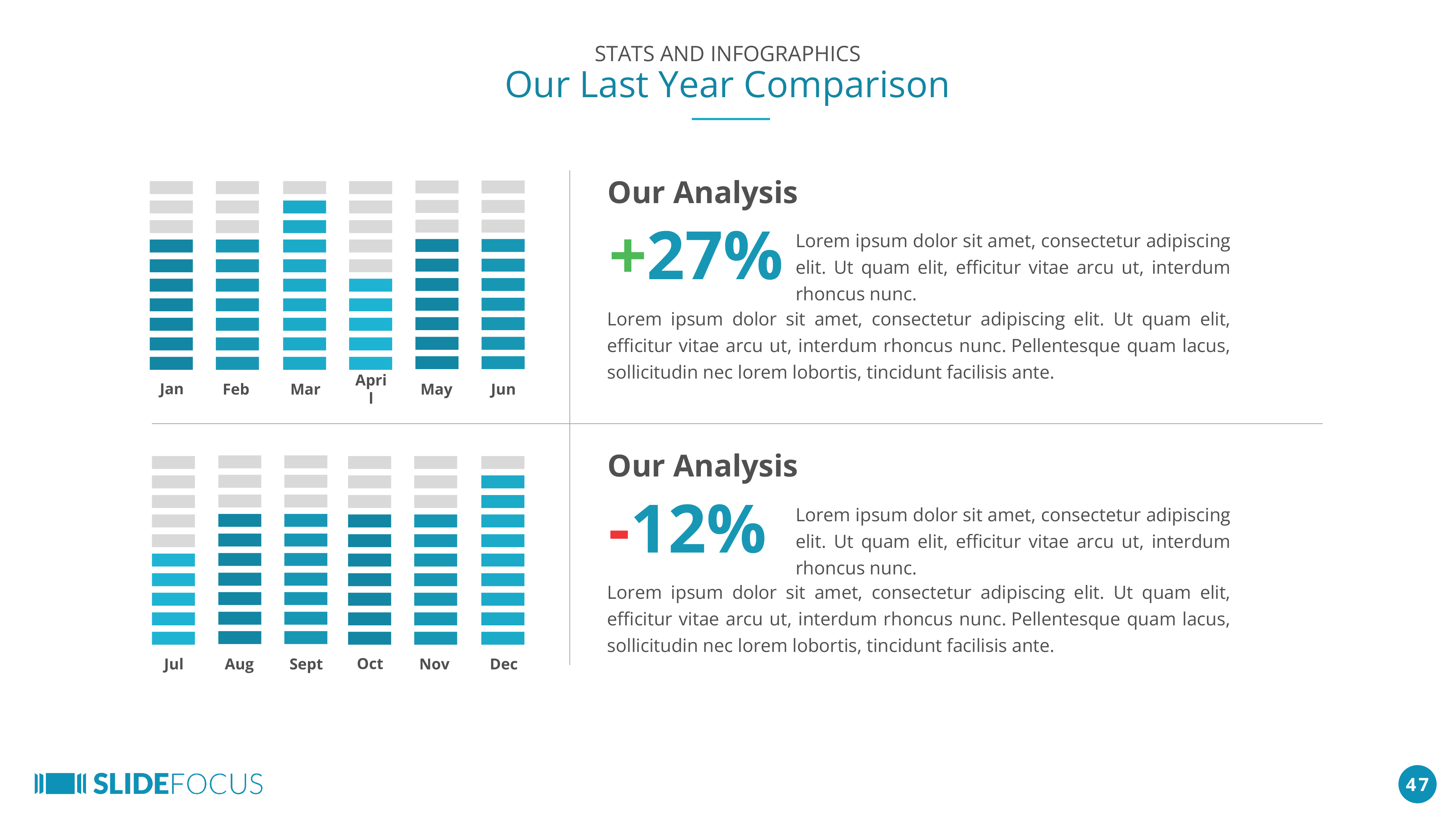

STATS AND INFOGRAPHICS
Our Last Year Comparison
Our Analysis
+27%
Lorem ipsum dolor sit amet, consectetur adipiscing elit. Ut quam elit, efficitur vitae arcu ut, interdum rhoncus nunc.
Lorem ipsum dolor sit amet, consectetur adipiscing elit. Ut quam elit, efficitur vitae arcu ut, interdum rhoncus nunc. Pellentesque quam lacus, sollicitudin nec lorem lobortis, tincidunt facilisis ante.

May

Jun

Jan

Feb

Mar

April
Our Analysis
-12%
Lorem ipsum dolor sit amet, consectetur adipiscing elit. Ut quam elit, efficitur vitae arcu ut, interdum rhoncus nunc.
Lorem ipsum dolor sit amet, consectetur adipiscing elit. Ut quam elit, efficitur vitae arcu ut, interdum rhoncus nunc. Pellentesque quam lacus, sollicitudin nec lorem lobortis, tincidunt facilisis ante.

Aug

Sept

Jul

Oct

Nov

Dec